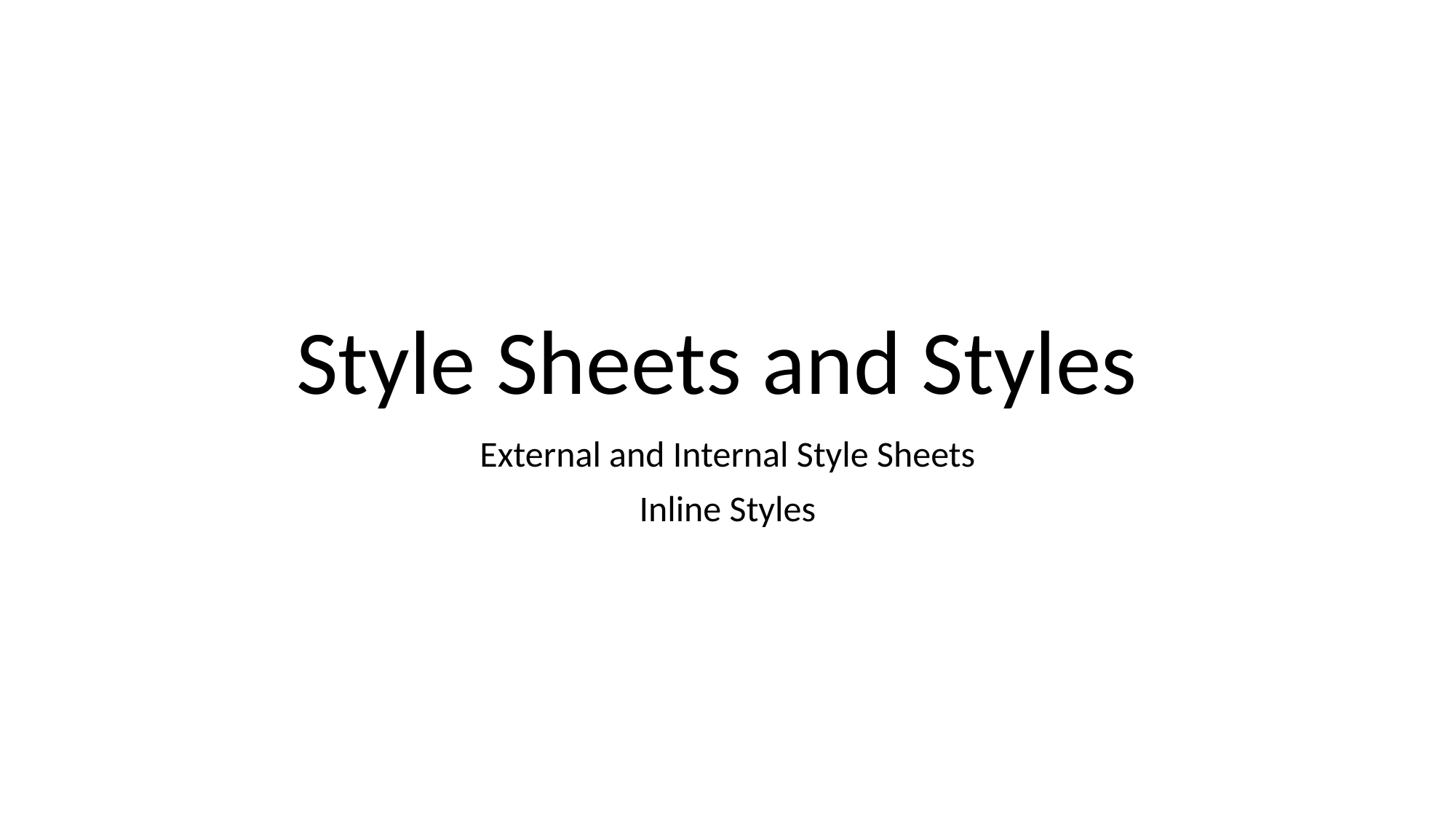

# Style Sheets and Styles
External and Internal Style Sheets
Inline Styles